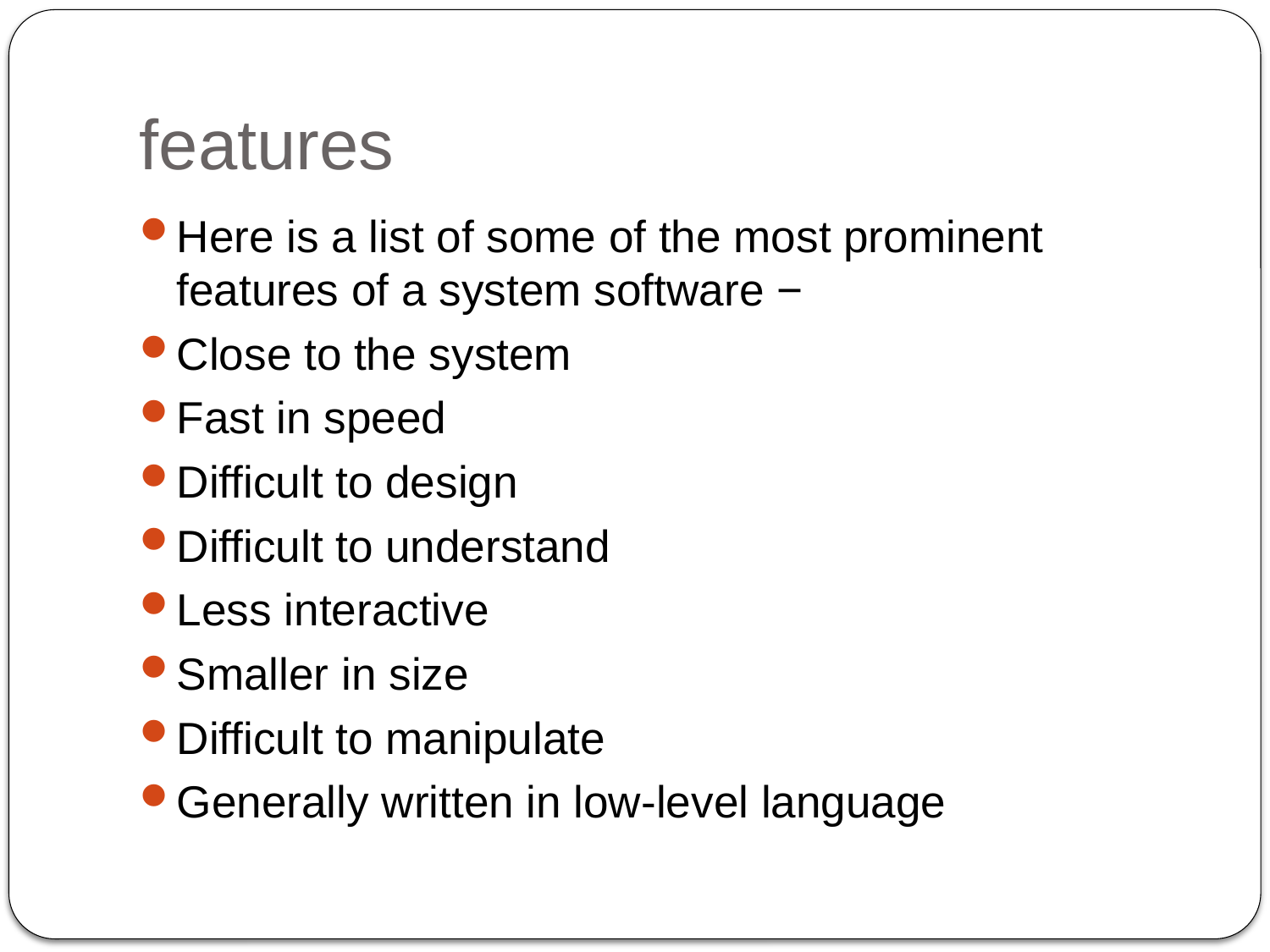

# features
Here is a list of some of the most prominent features of a system software −
Close to the system
Fast in speed
Difficult to design
Difficult to understand
Less interactive
Smaller in size
Difficult to manipulate
Generally written in low-level language